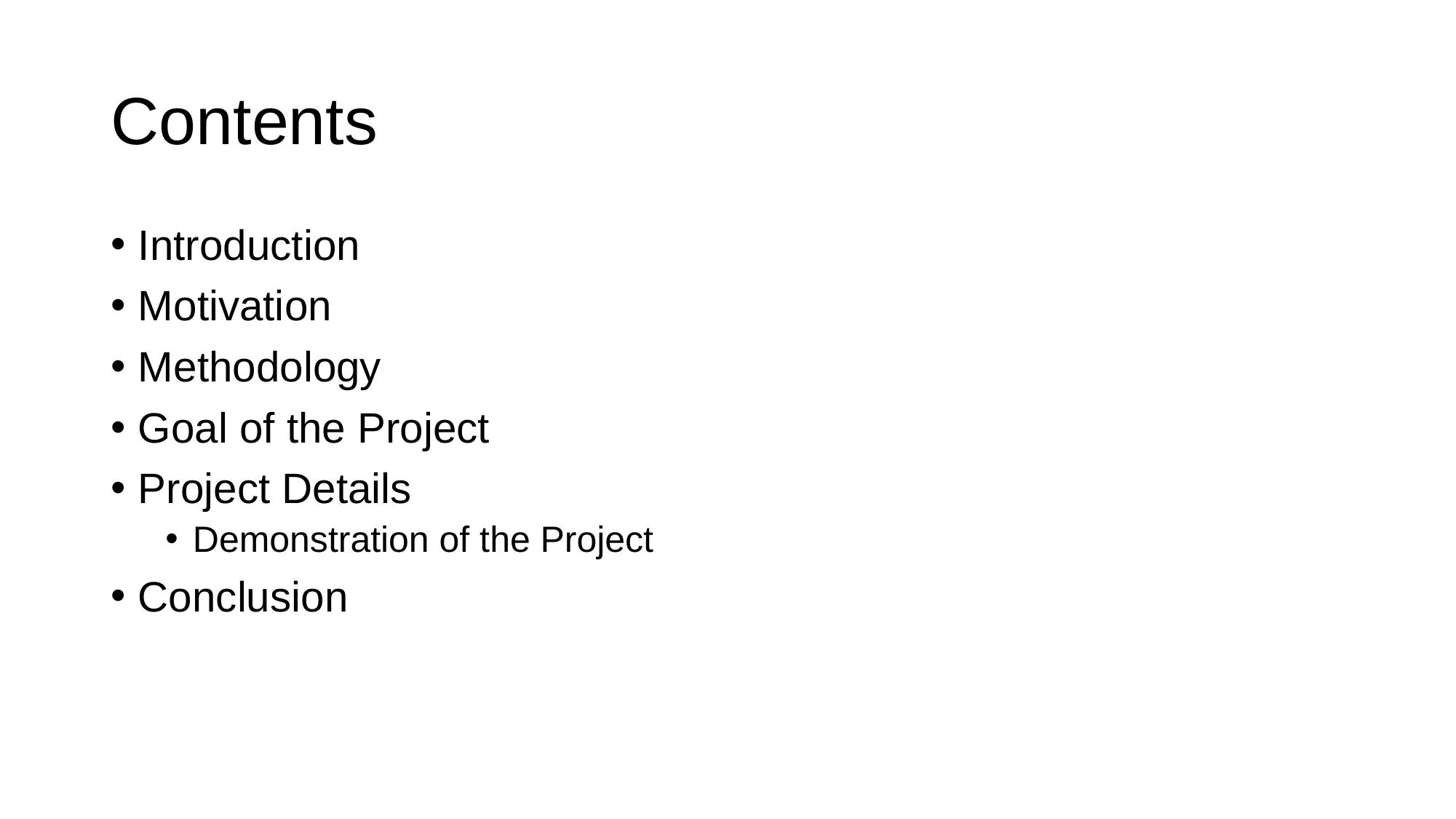

# Contents
Introduction
Motivation
Methodology
Goal of the Project
Project Details
Demonstration of the Project
Conclusion